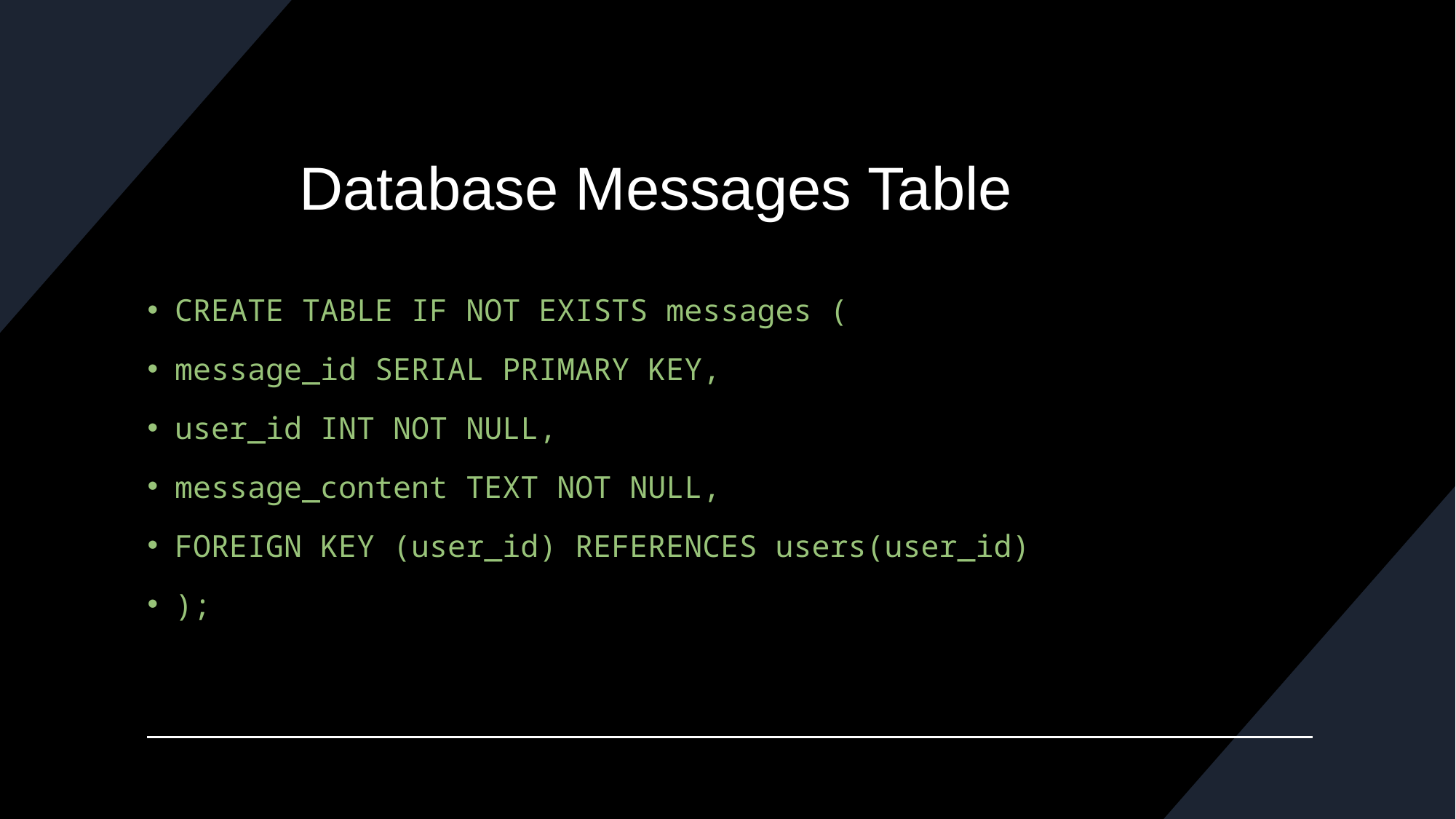

# Database Messages Table
CREATE TABLE IF NOT EXISTS messages (
message_id SERIAL PRIMARY KEY,
user_id INT NOT NULL,
message_content TEXT NOT NULL,
FOREIGN KEY (user_id) REFERENCES users(user_id)
);